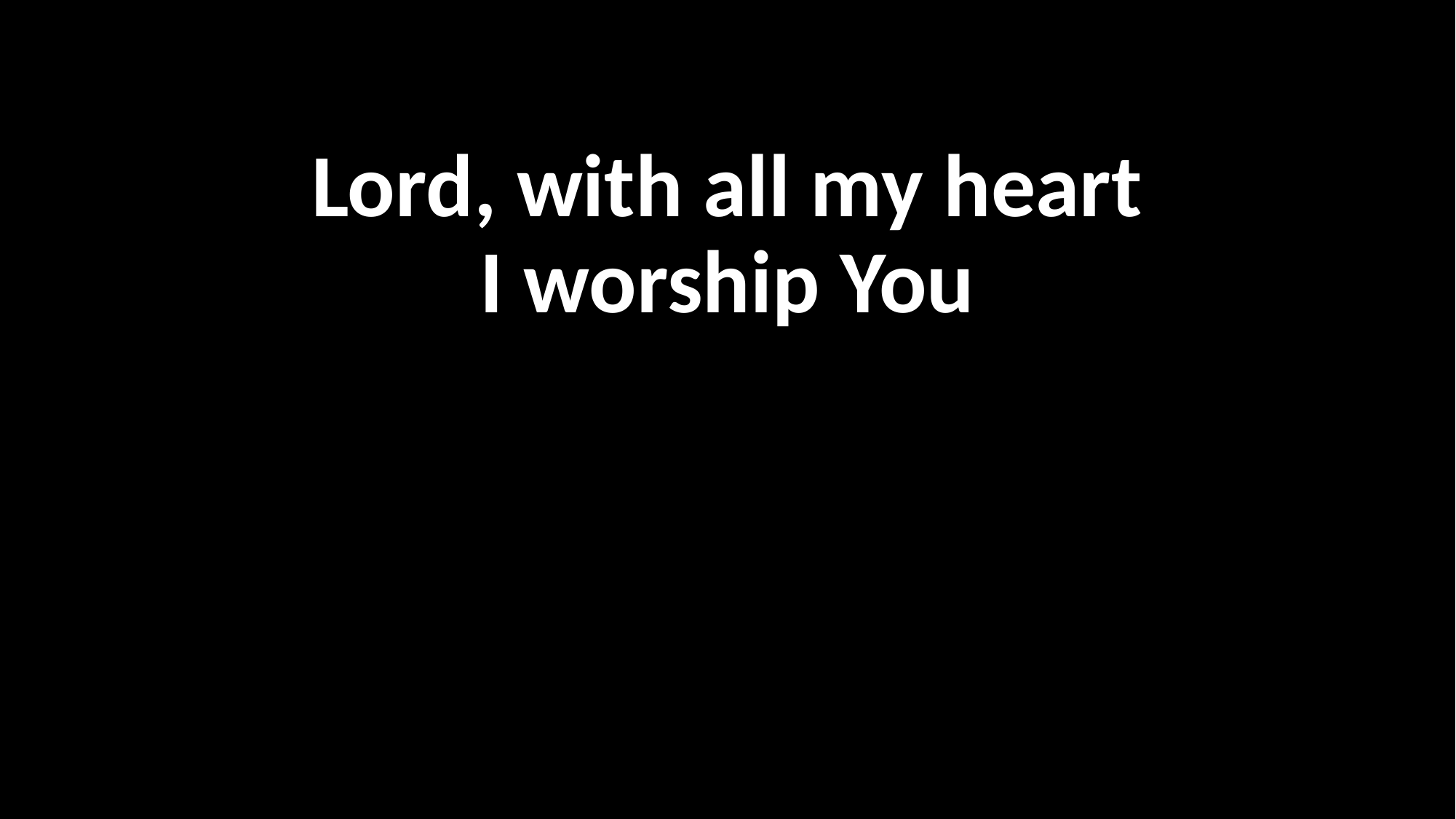

Lord, with all my heart
I worship You